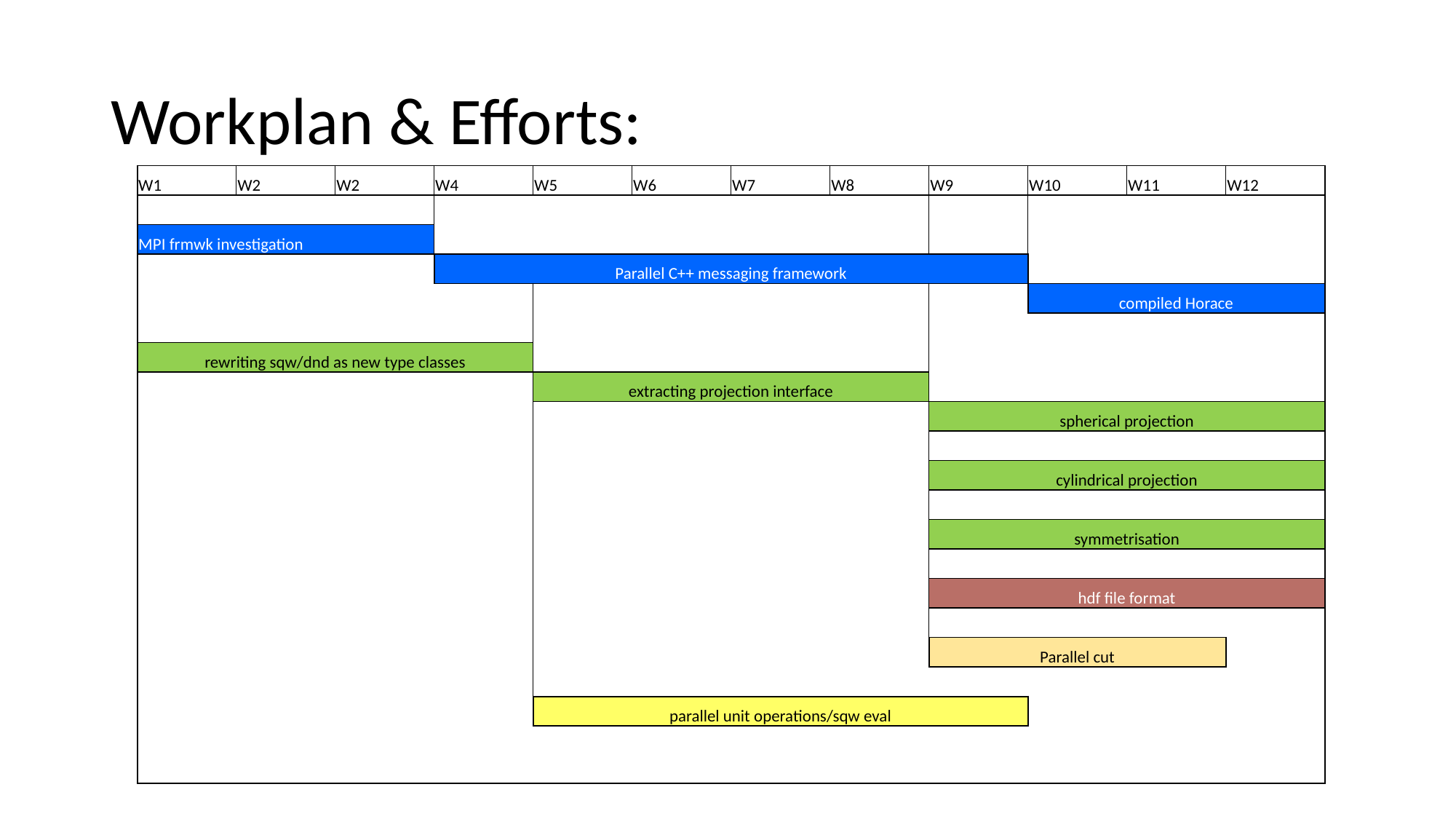

# Workplan & Efforts:
| W1 | W2 | W2 | W4 | W5 | W6 | W7 | W8 | W9 | W10 | W11 | W12 |
| --- | --- | --- | --- | --- | --- | --- | --- | --- | --- | --- | --- |
|  |  |  |  |  |  |  |  |  |  |  |  |
| MPI frmwk investigation |  |  |  |  |  |  |  |  |  |  |  |
|  |  |  | Parallel C++ messaging framework |  |  |  |  |  |  |  |  |
|  |  |  |  |  |  |  |  |  | compiled Horace |  |  |
|  |  |  |  |  |  |  |  |  |  |  |  |
| rewriting sqw/dnd as new type classes |  |  |  |  |  |  |  |  |  |  |  |
|  |  |  |  | extracting projection interface |  |  |  |  |  |  |  |
|  |  |  |  |  |  |  |  | spherical projection |  |  |  |
|  |  |  |  |  |  |  |  |  |  |  |  |
|  |  |  |  |  |  |  |  | cylindrical projection |  |  |  |
|  |  |  |  |  |  |  |  |  |  |  |  |
|  |  |  |  |  |  |  |  | symmetrisation |  |  |  |
|  |  |  |  |  |  |  |  |  |  |  |  |
|  |  |  |  |  |  |  |  | hdf file format |  |  |  |
|  |  |  |  |  |  |  |  |  |  |  |  |
|  |  |  |  |  |  |  |  | Parallel cut |  |  |  |
|  |  |  |  |  |  |  |  |  |  |  |  |
|  |  |  |  | parallel unit operations/sqw eval |  |  |  |  |  |  |  |
|  |  |  |  |  |  |  |  |  |  |  |  |
|  |  |  |  |  |  |  |  |  |  |  |  |